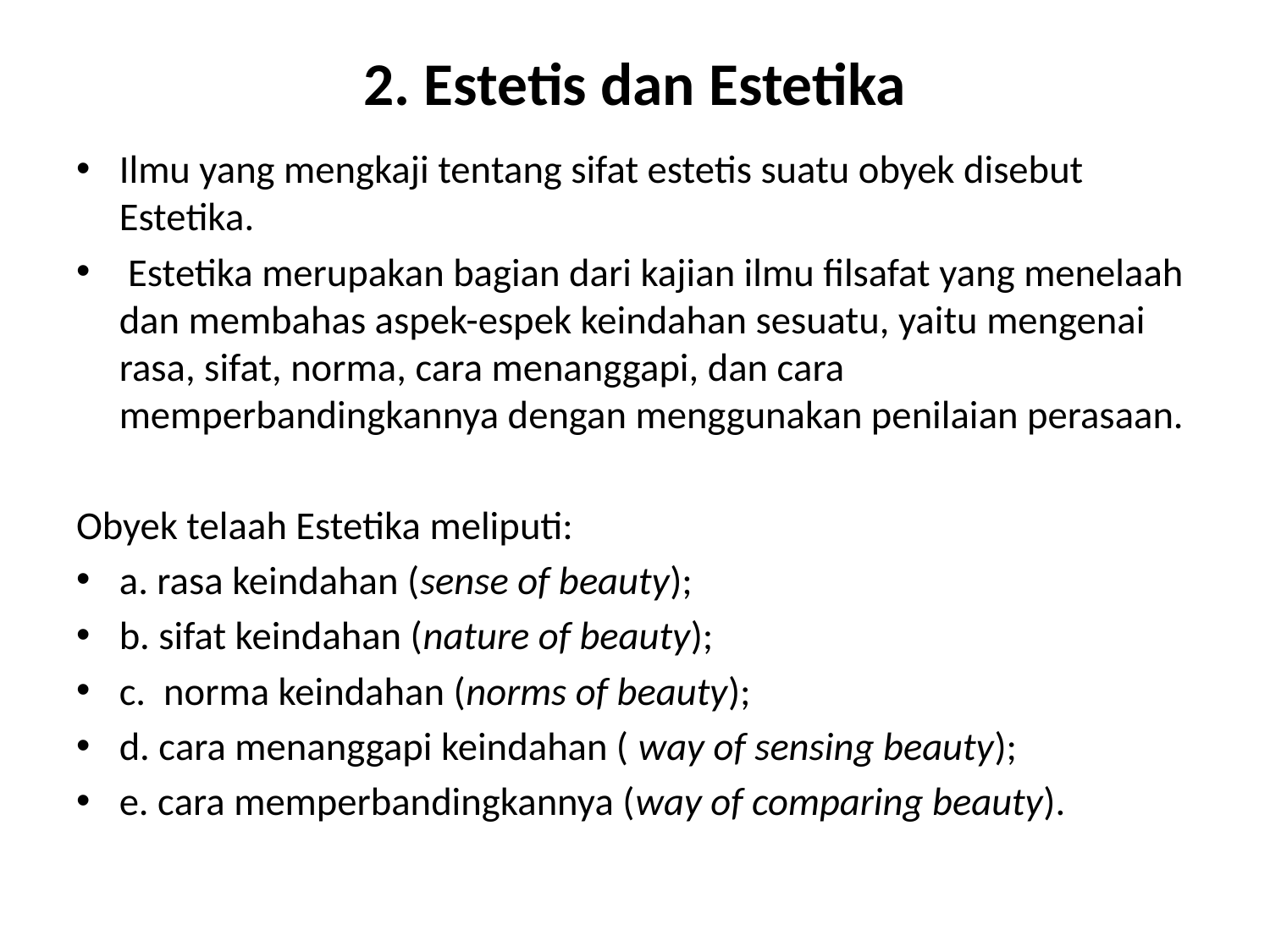

# 2. Estetis dan Estetika
Ilmu yang mengkaji tentang sifat estetis suatu obyek disebut Estetika.
 Estetika merupakan bagian dari kajian ilmu filsafat yang menelaah dan membahas aspek-espek keindahan sesuatu, yaitu mengenai rasa, sifat, norma, cara menanggapi, dan cara memperbandingkannya dengan menggunakan penilaian perasaan.

Obyek telaah Estetika meliputi:
a. rasa keindahan (sense of beauty);
b. sifat keindahan (nature of beauty);
c.  norma keindahan (norms of beauty);
d. cara menanggapi keindahan ( way of sensing beauty);
e. cara memperbandingkannya (way of comparing beauty).